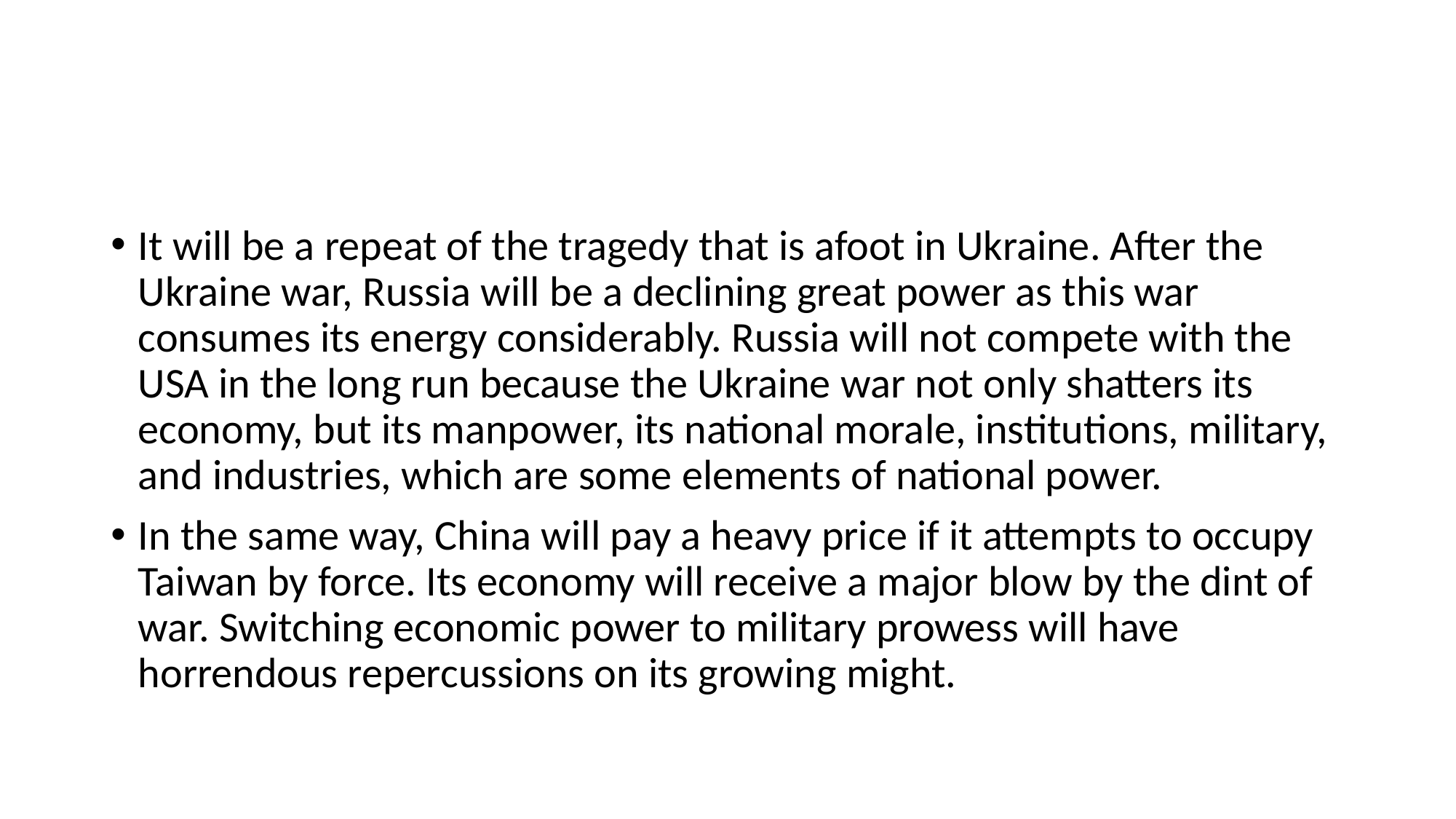

#
It will be a repeat of the tragedy that is afoot in Ukraine. After the Ukraine war, Russia will be a declining great power as this war consumes its energy considerably. Russia will not compete with the USA in the long run because the Ukraine war not only shatters its economy, but its manpower, its national morale, institutions, military, and industries, which are some elements of national power.
In the same way, China will pay a heavy price if it attempts to occupy Taiwan by force. Its economy will receive a major blow by the dint of war. Switching economic power to military prowess will have horrendous repercussions on its growing might.